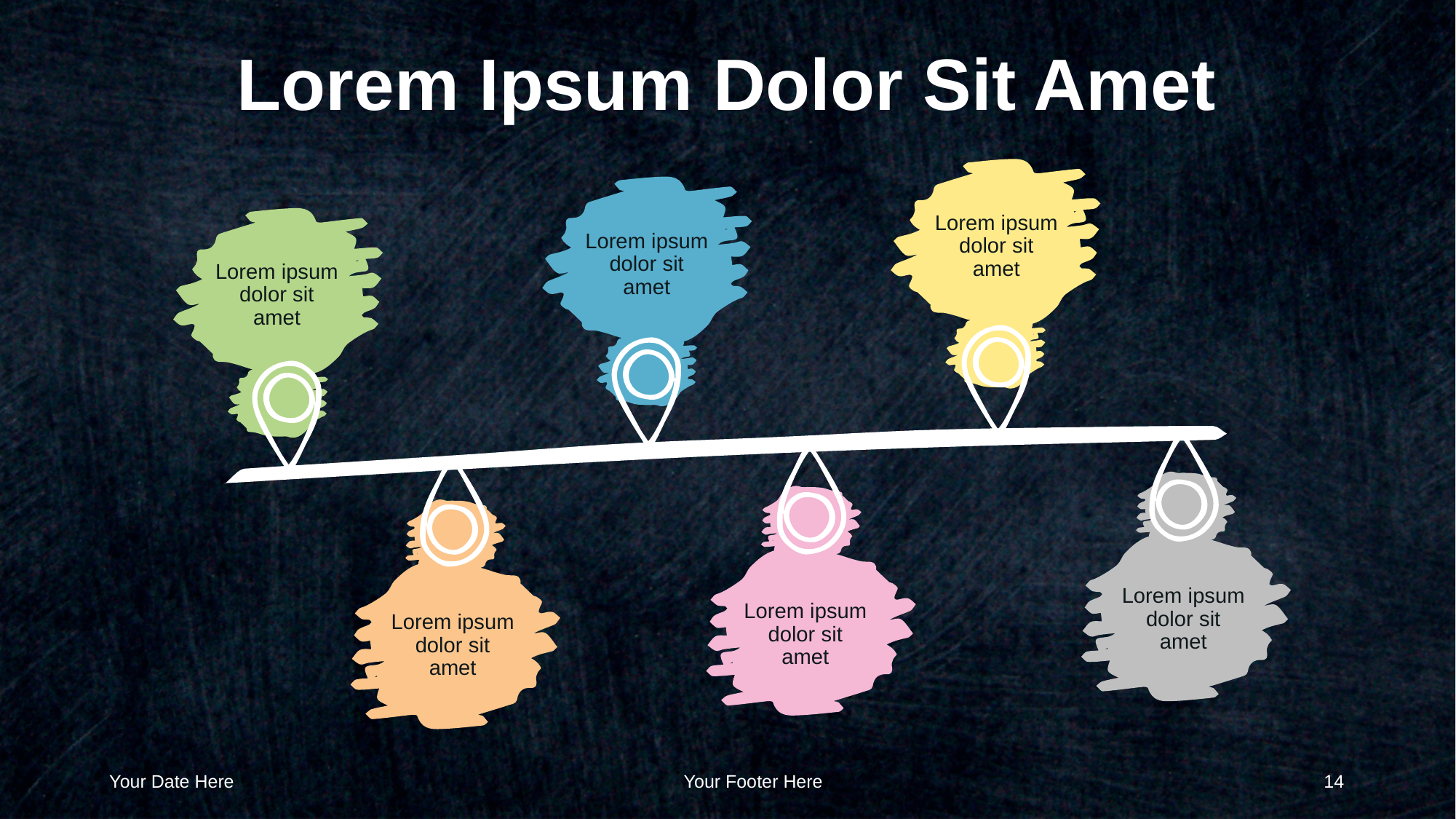

# Lorem Ipsum Dolor Sit Amet
Lorem ipsum dolor sit amet
Lorem ipsum dolor sit amet
Lorem ipsum dolor sit amet
Lorem ipsum dolor sit amet
Lorem ipsum dolor sit amet
Lorem ipsum dolor sit amet
Your Footer Here
Your Date Here
14